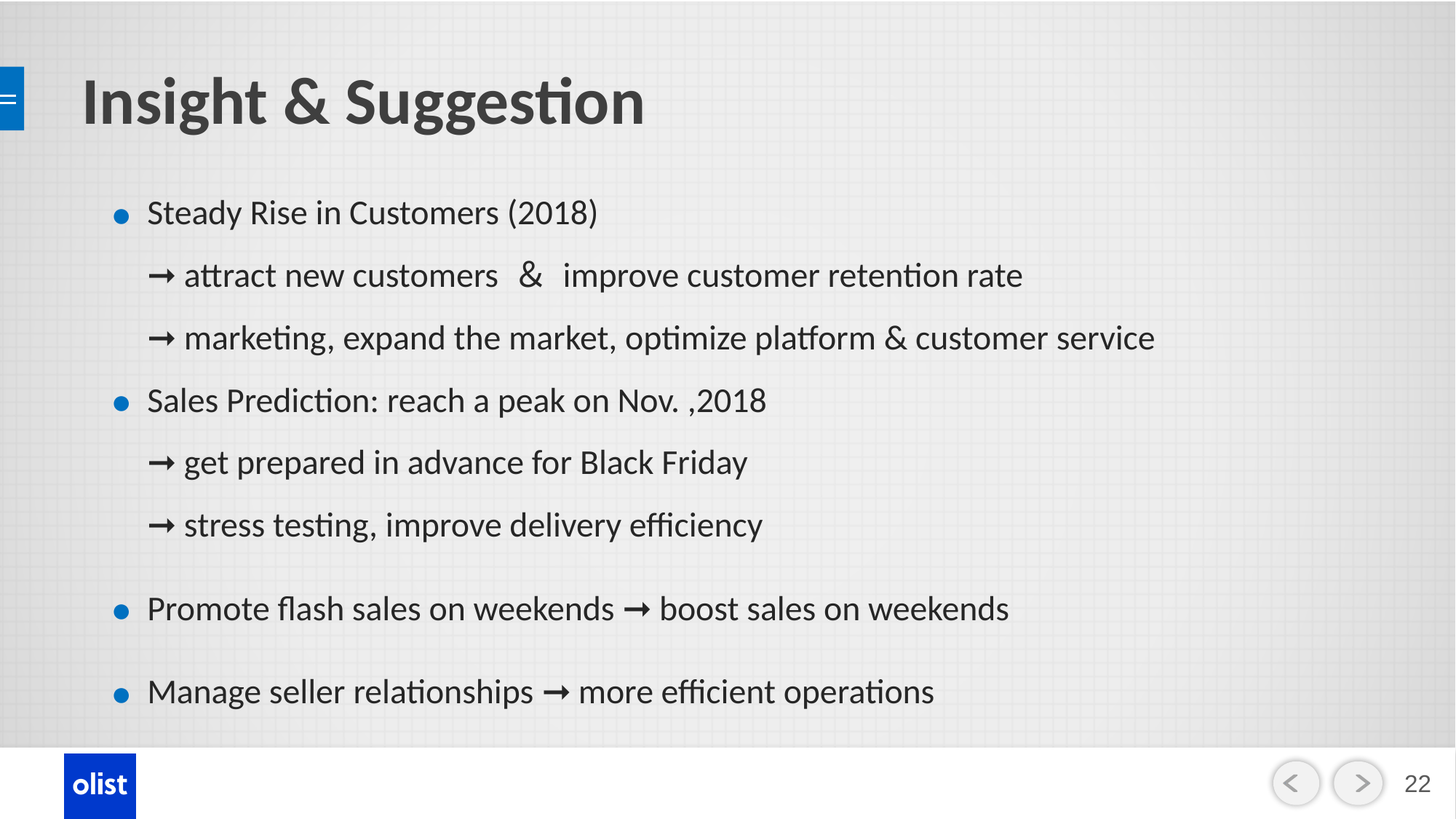

# Insight & Suggestion
Steady Rise in Customers (2018)
➞ attract new customers ＆ improve customer retention rate
➞ marketing, expand the market, optimize platform & customer service
Sales Prediction: reach a peak on Nov. ,2018
➞ get prepared in advance for Black Friday
➞ stress testing, improve delivery efficiency
Promote flash sales on weekends ➞ boost sales on weekends
Manage seller relationships ➞ more efficient operations

22